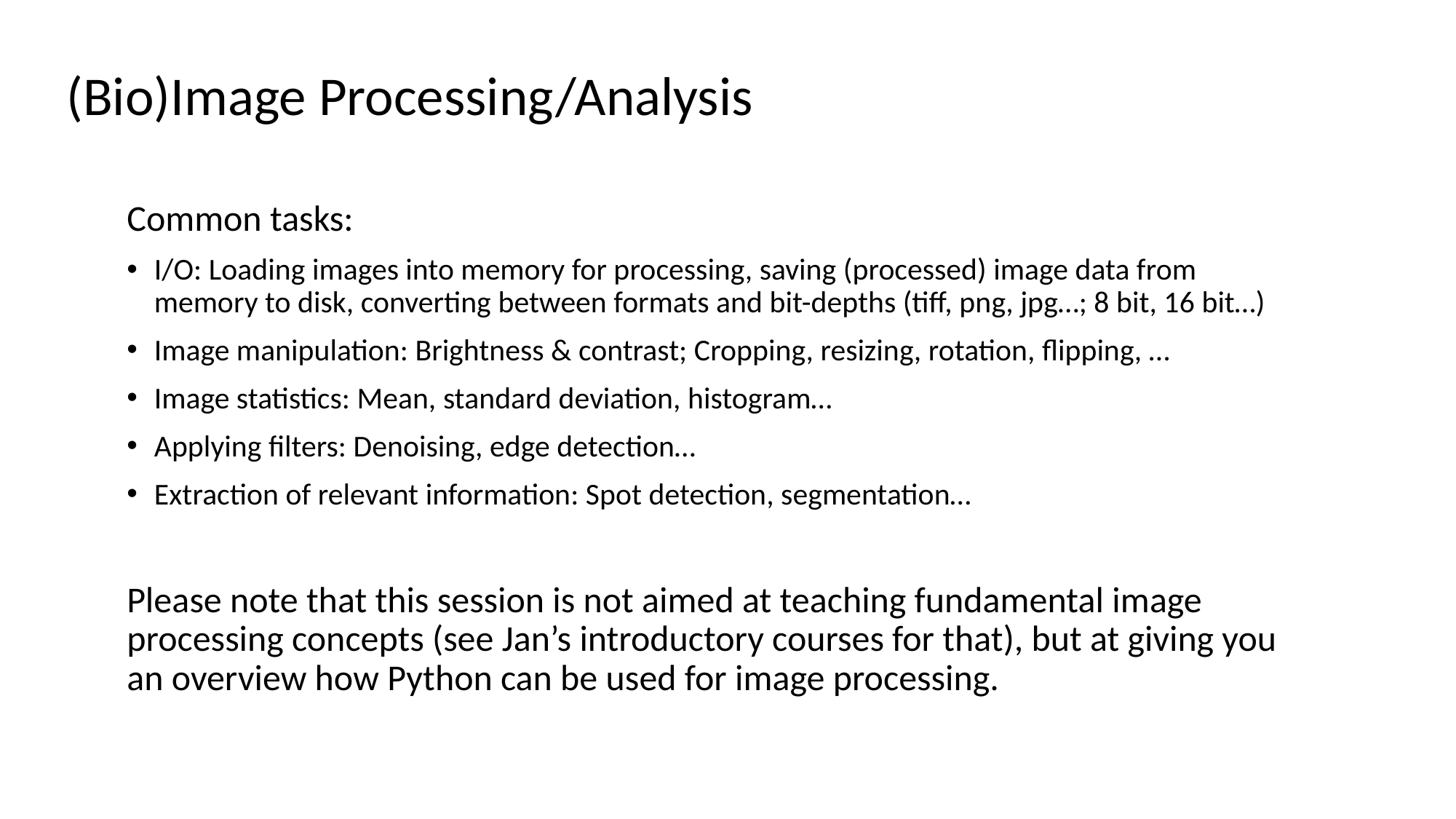

# (Bio)Image Processing/Analysis
Common tasks:
I/O: Loading images into memory for processing, saving (processed) image data from memory to disk, converting between formats and bit-depths (tiff, png, jpg…; 8 bit, 16 bit…)
Image manipulation: Brightness & contrast; Cropping, resizing, rotation, flipping, …
Image statistics: Mean, standard deviation, histogram…
Applying filters: Denoising, edge detection…
Extraction of relevant information: Spot detection, segmentation…

Please note that this session is not aimed at teaching fundamental image processing concepts (see Jan’s introductory courses for that), but at giving you an overview how Python can be used for image processing.